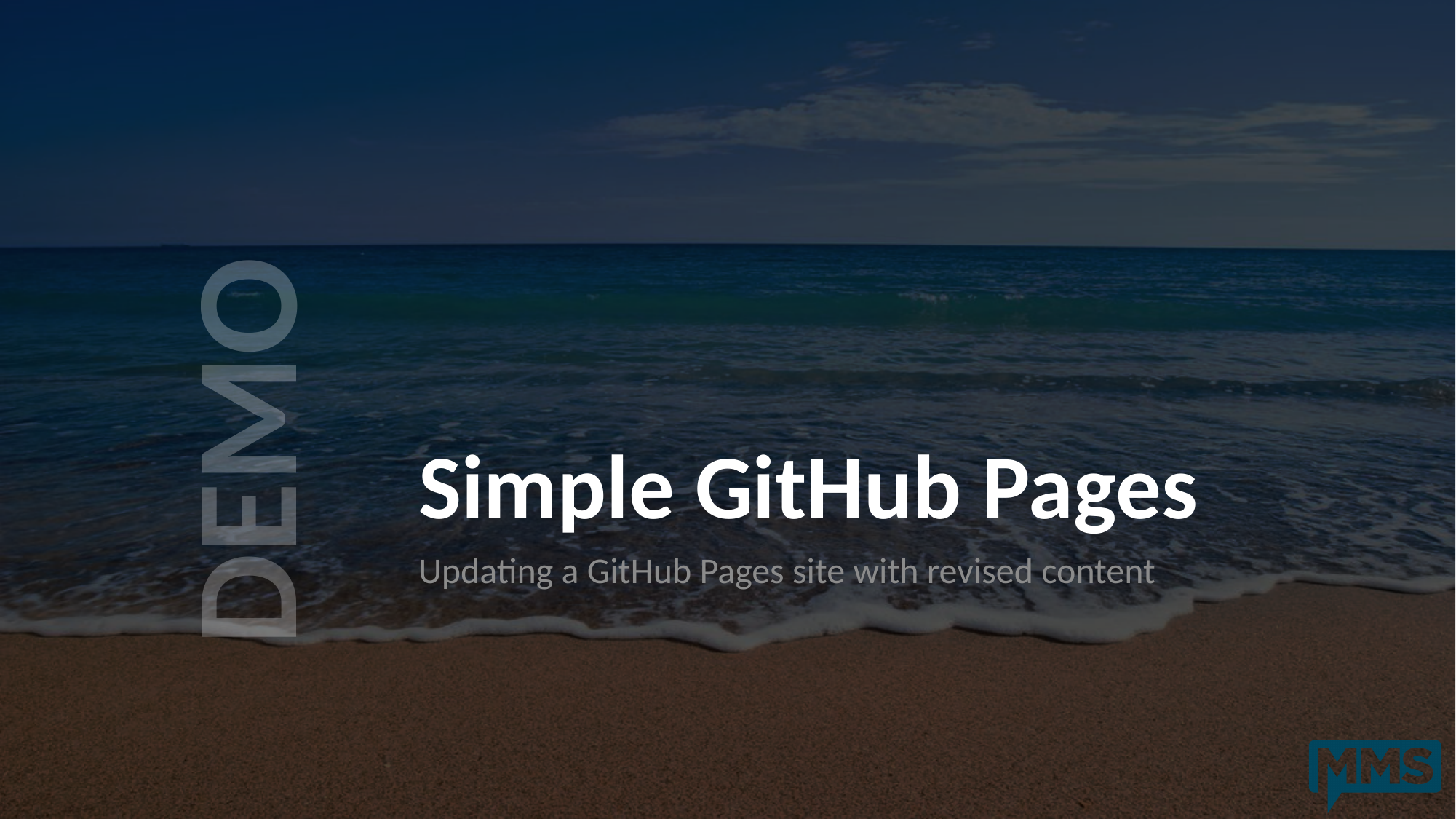

# Simple GitHub Pages
Updating a GitHub Pages site with revised content